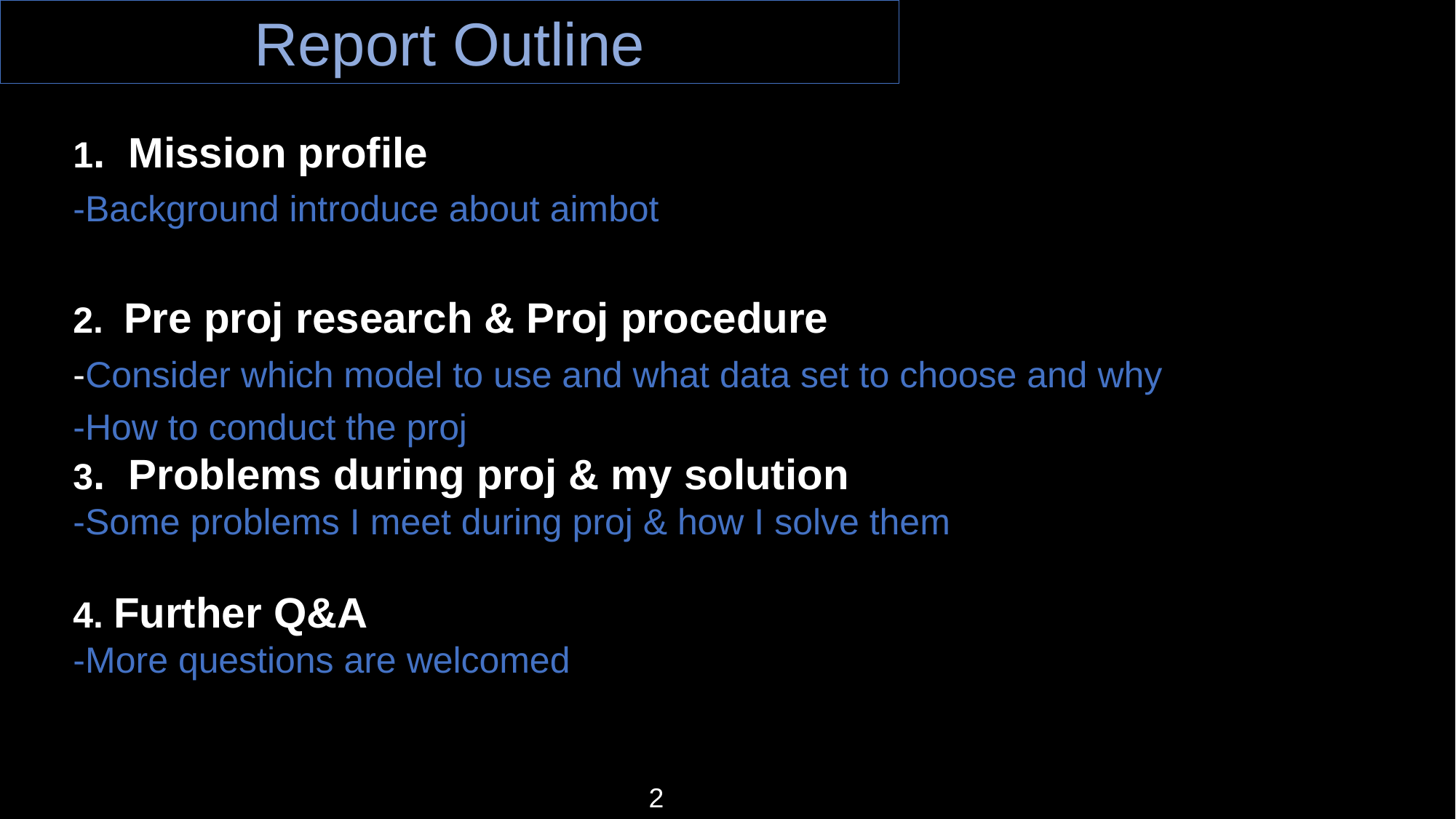

Report Outline
1.  Mission profile
-Background introduce about aimbot

2.  Pre proj research & Proj procedure
-Consider which model to use and what data set to choose and why
-How to conduct the proj
3.  Problems during proj & my solution
-Some problems I meet during proj & how I solve them

4. Further Q&A
-More questions are welcomed

2